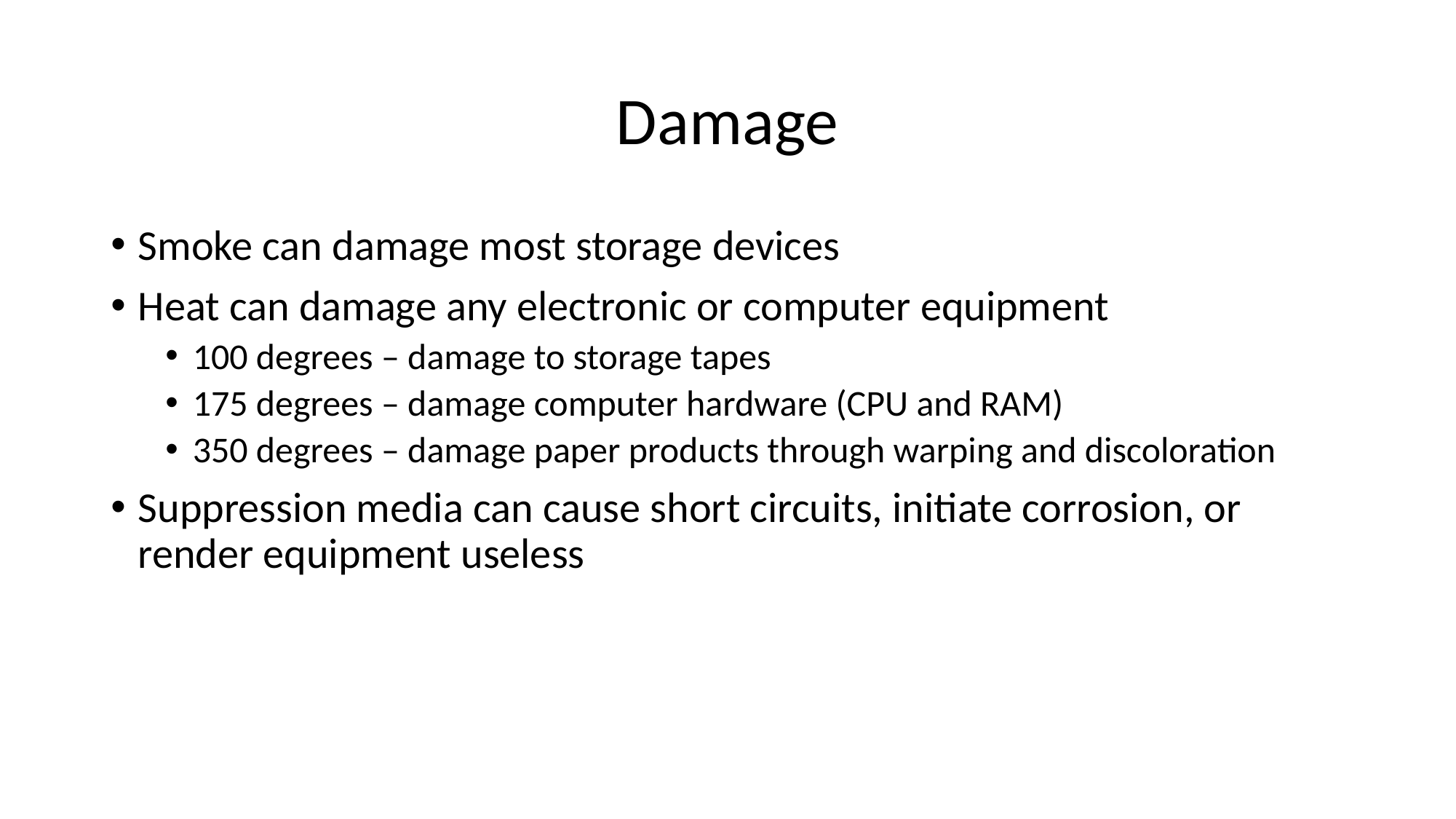

# Damage
Smoke can damage most storage devices
Heat can damage any electronic or computer equipment
100 degrees – damage to storage tapes
175 degrees – damage computer hardware (CPU and RAM)
350 degrees – damage paper products through warping and discoloration
Suppression media can cause short circuits, initiate corrosion, or render equipment useless